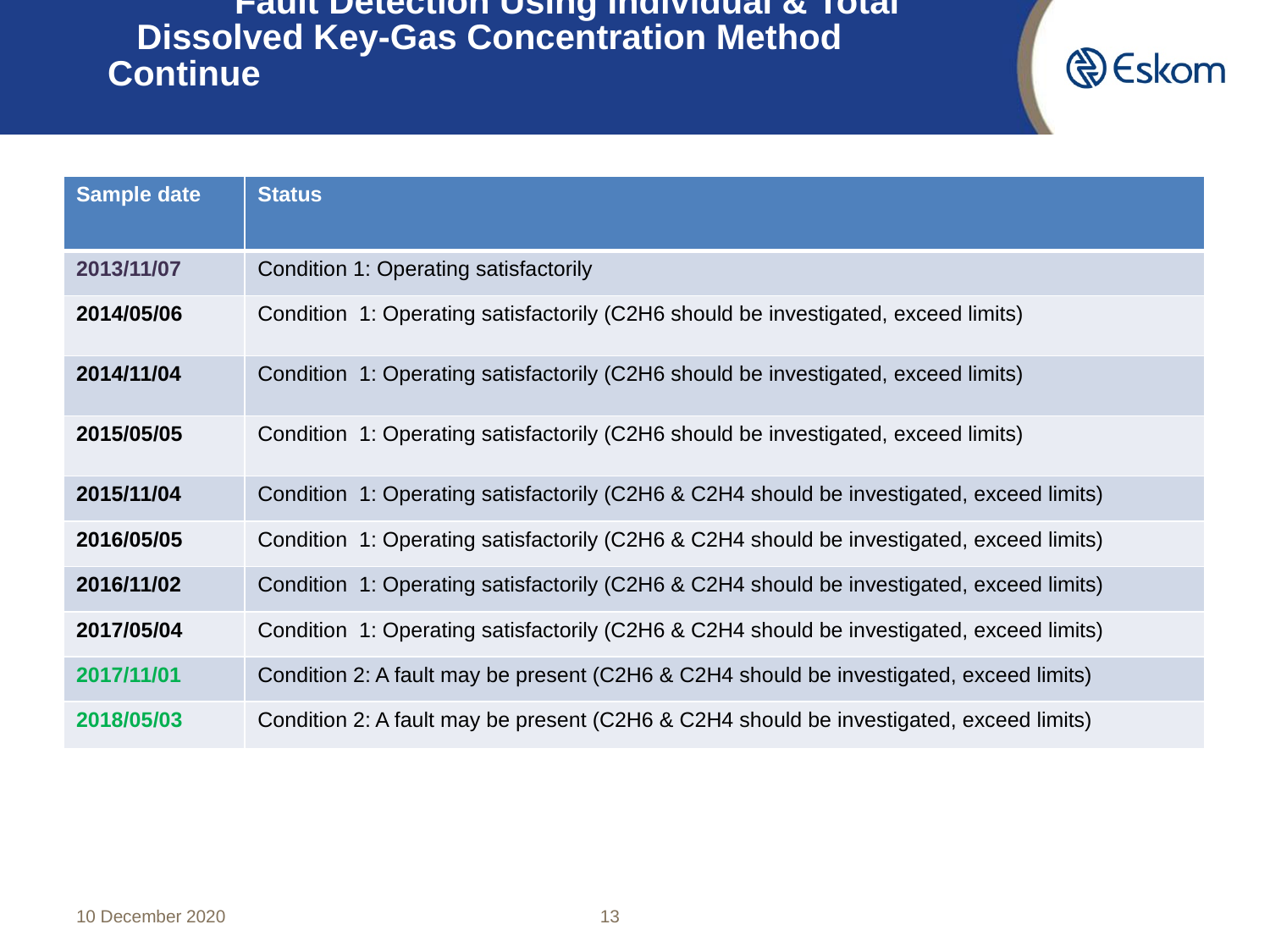

Fault Detection Using Individual & Total              Dissolved Key-Gas Concentration Method  Continue
| Sample date | Status |
| --- | --- |
| 2013/11/07 | Condition 1: Operating satisfactorily |
| 2014/05/06 | Condition 1: Operating satisfactorily (C2H6 should be investigated, exceed limits) |
| 2014/11/04 | Condition 1: Operating satisfactorily (C2H6 should be investigated, exceed limits) |
| 2015/05/05 | Condition 1: Operating satisfactorily (C2H6 should be investigated, exceed limits) |
| 2015/11/04 | Condition 1: Operating satisfactorily (C2H6 & C2H4 should be investigated, exceed limits) |
| 2016/05/05 | Condition 1: Operating satisfactorily (C2H6 & C2H4 should be investigated, exceed limits) |
| 2016/11/02 | Condition 1: Operating satisfactorily (C2H6 & C2H4 should be investigated, exceed limits) |
| 2017/05/04 | Condition 1: Operating satisfactorily (C2H6 & C2H4 should be investigated, exceed limits) |
| 2017/11/01 | Condition 2: A fault may be present (C2H6 & C2H4 should be investigated, exceed limits) |
| 2018/05/03 | Condition 2: A fault may be present (C2H6 & C2H4 should be investigated, exceed limits) |
10 December 2020
13